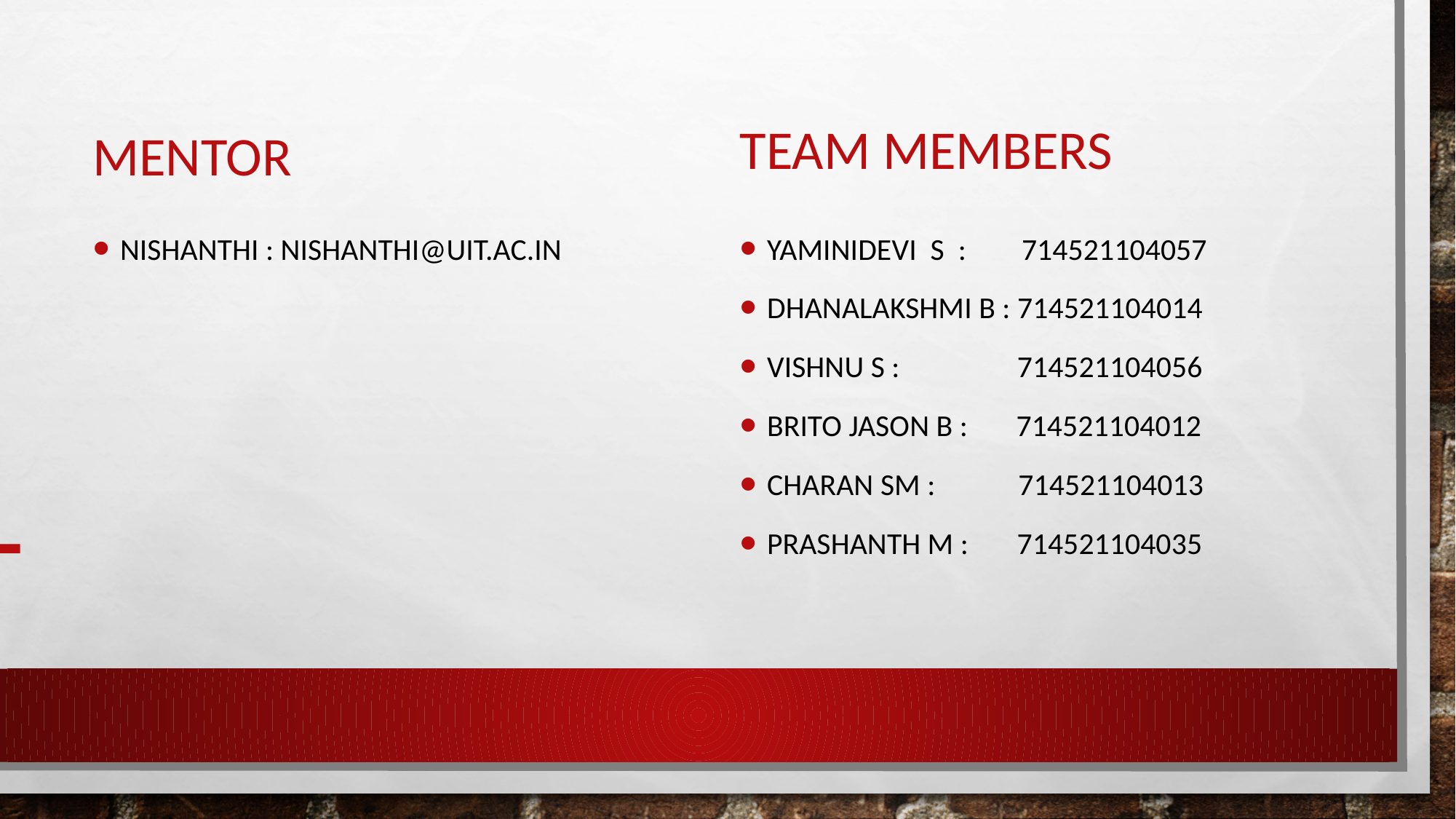

TEAM MEMBERS
MENTOR
niSHANTHI : NISHANTHI@UIT.AC.IN
YAMINIDEVI  S  :        714521104057
DHANALAKSHMI B : 714521104014
VISHNU S :                 714521104056
BRITO JASON b :       714521104012
CHARAN SM :            714521104013
PRASHANTH M :       714521104035

# -